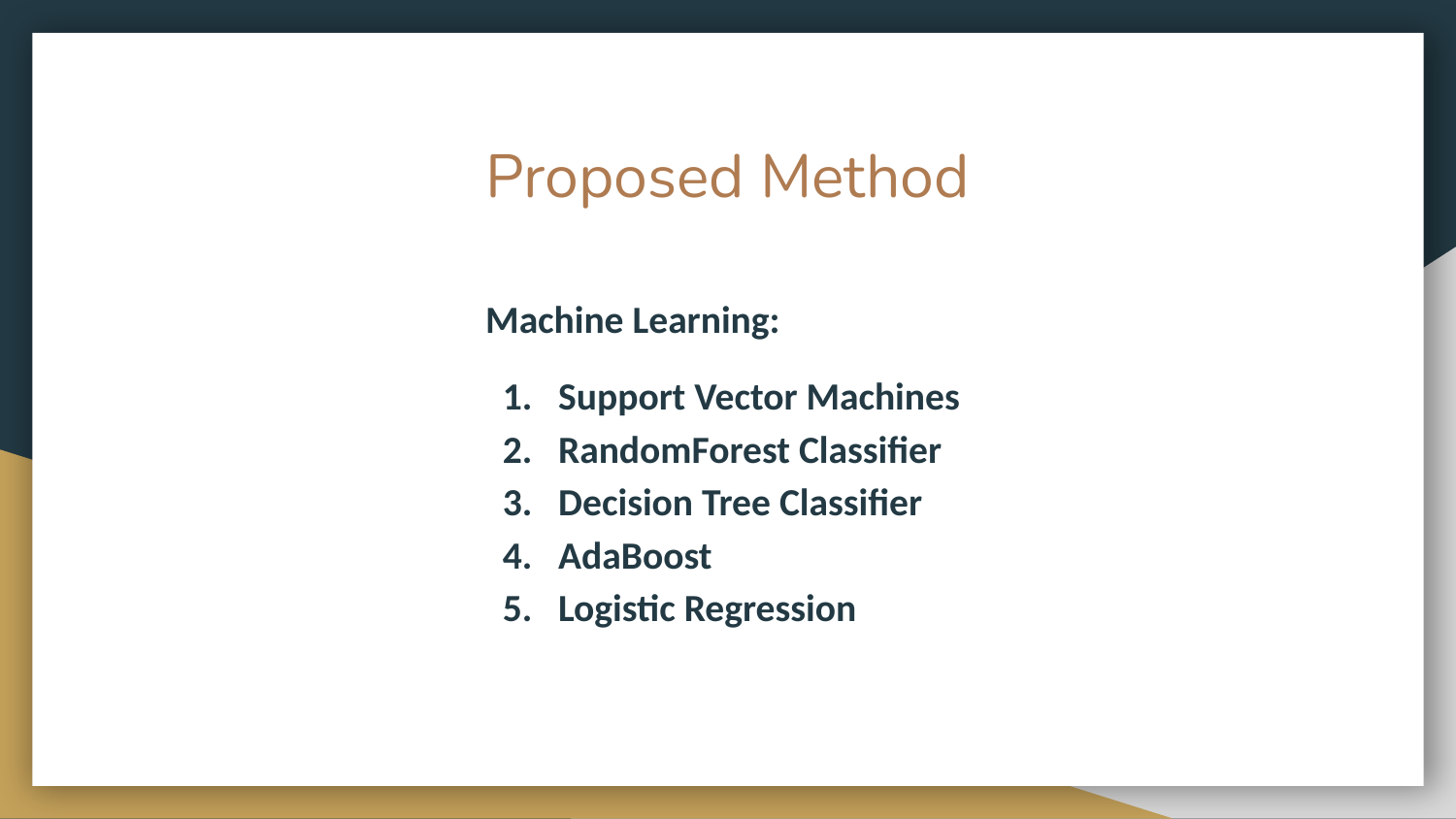

# Proposed Method
Machine Learning:
Support Vector Machines
RandomForest Classifier
Decision Tree Classifier
AdaBoost
Logistic Regression